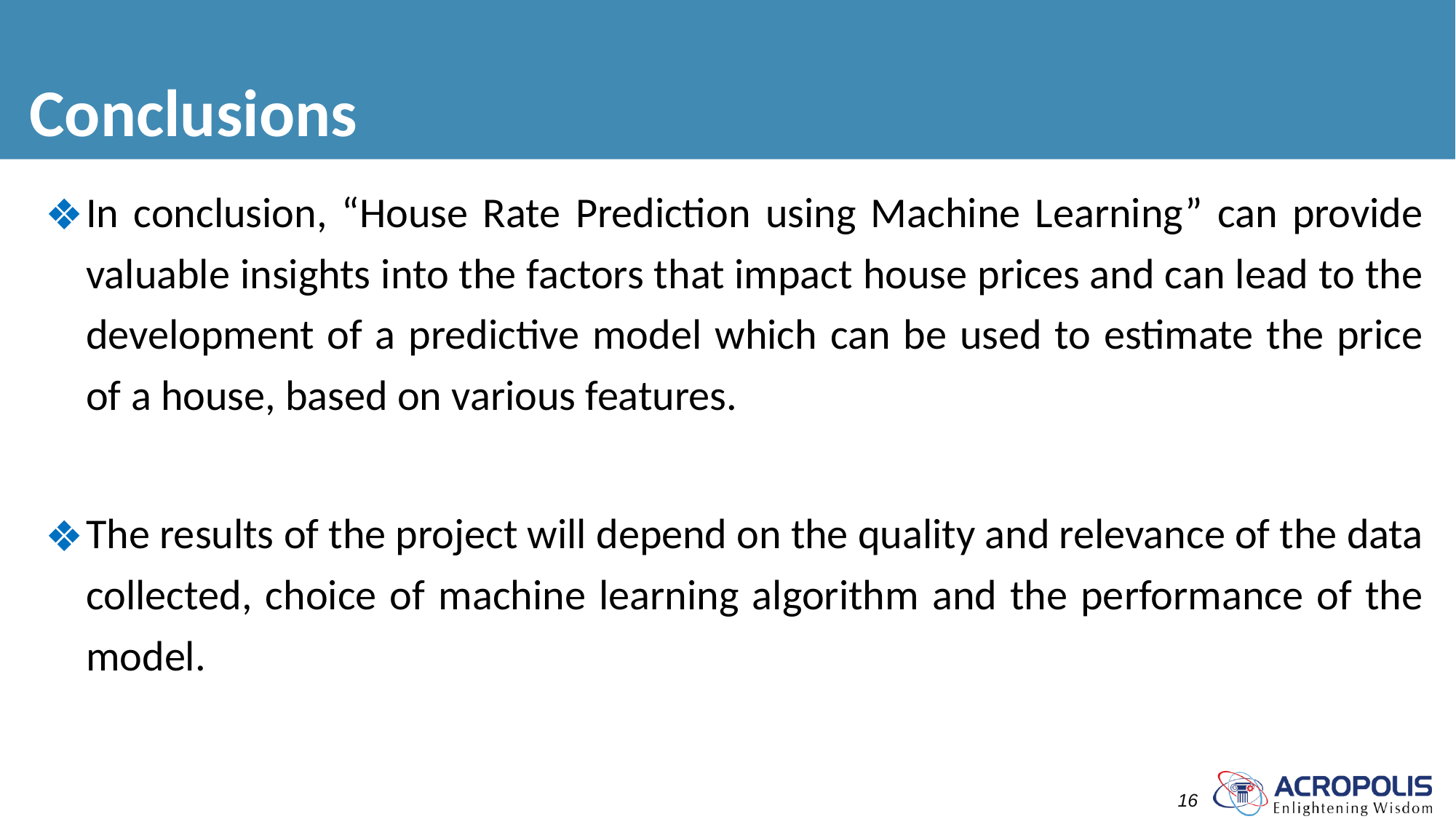

# Conclusions
In conclusion, “House Rate Prediction using Machine Learning” can provide valuable insights into the factors that impact house prices and can lead to the development of a predictive model which can be used to estimate the price of a house, based on various features.

The results of the project will depend on the quality and relevance of the data collected, choice of machine learning algorithm and the performance of the model.

16